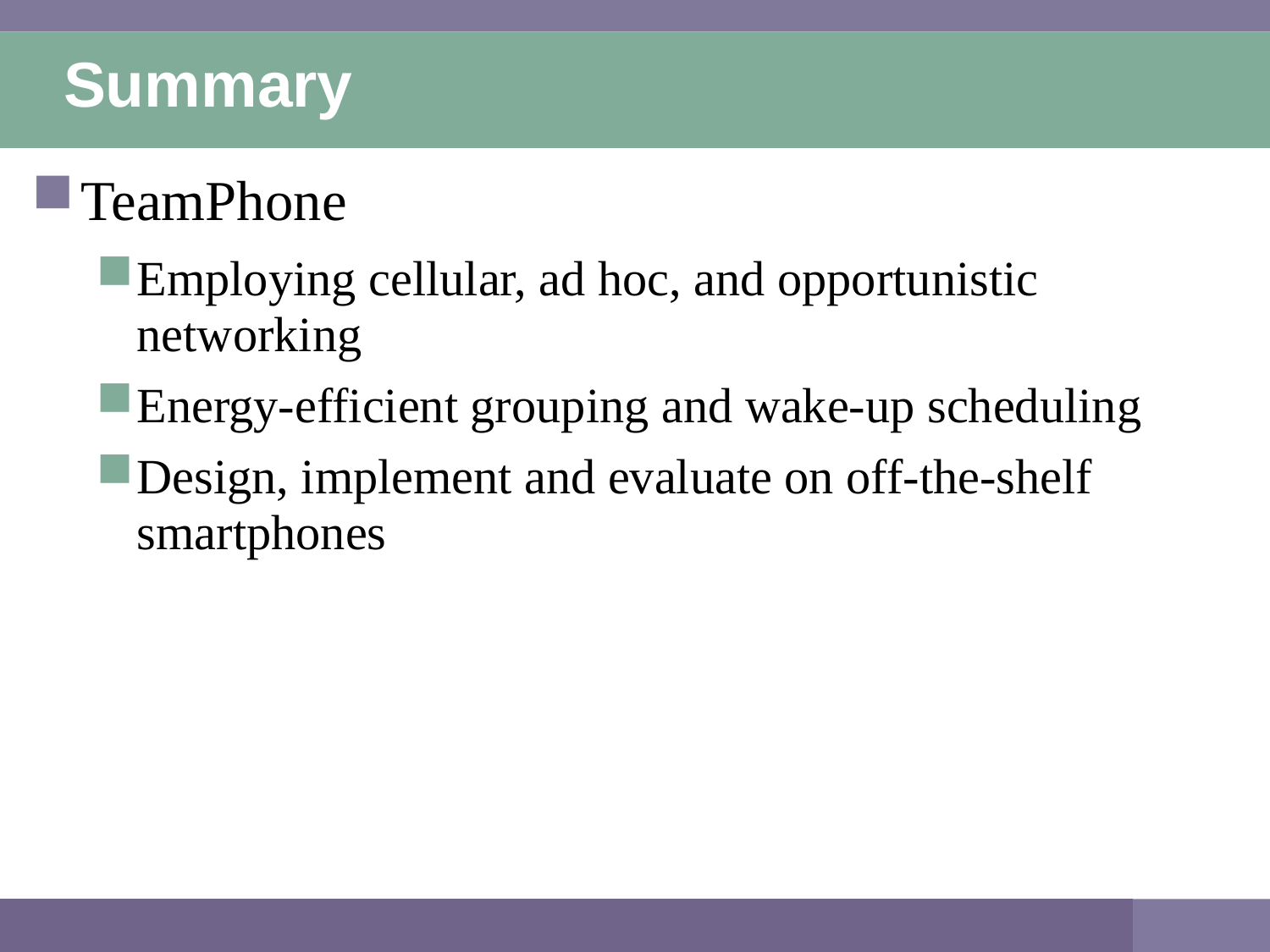

# Summary
TeamPhone
Employing cellular, ad hoc, and opportunistic networking
Energy-efficient grouping and wake-up scheduling
Design, implement and evaluate on off-the-shelf smartphones